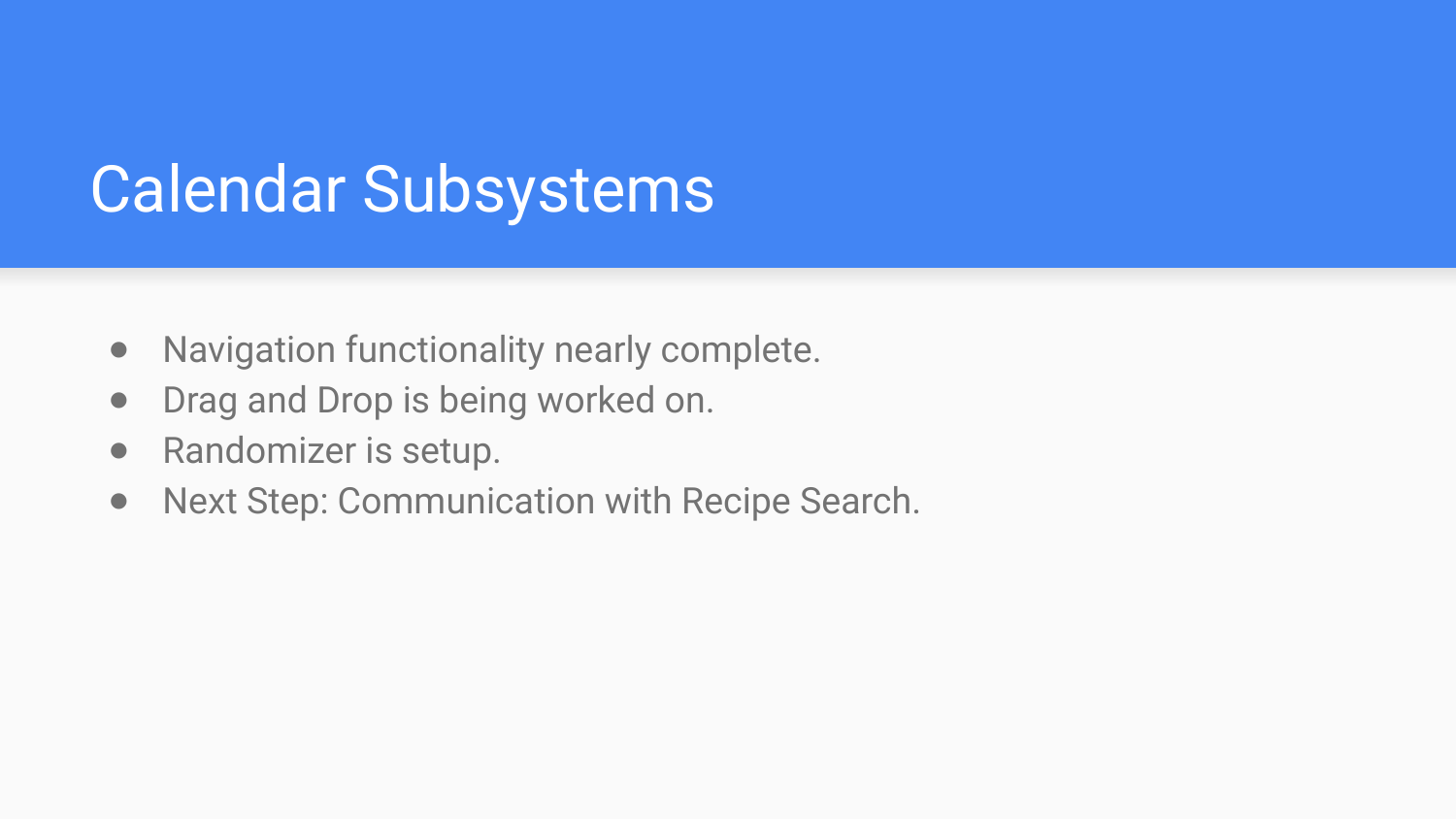

# Calendar Subsystems
Navigation functionality nearly complete.
Drag and Drop is being worked on.
Randomizer is setup.
Next Step: Communication with Recipe Search.